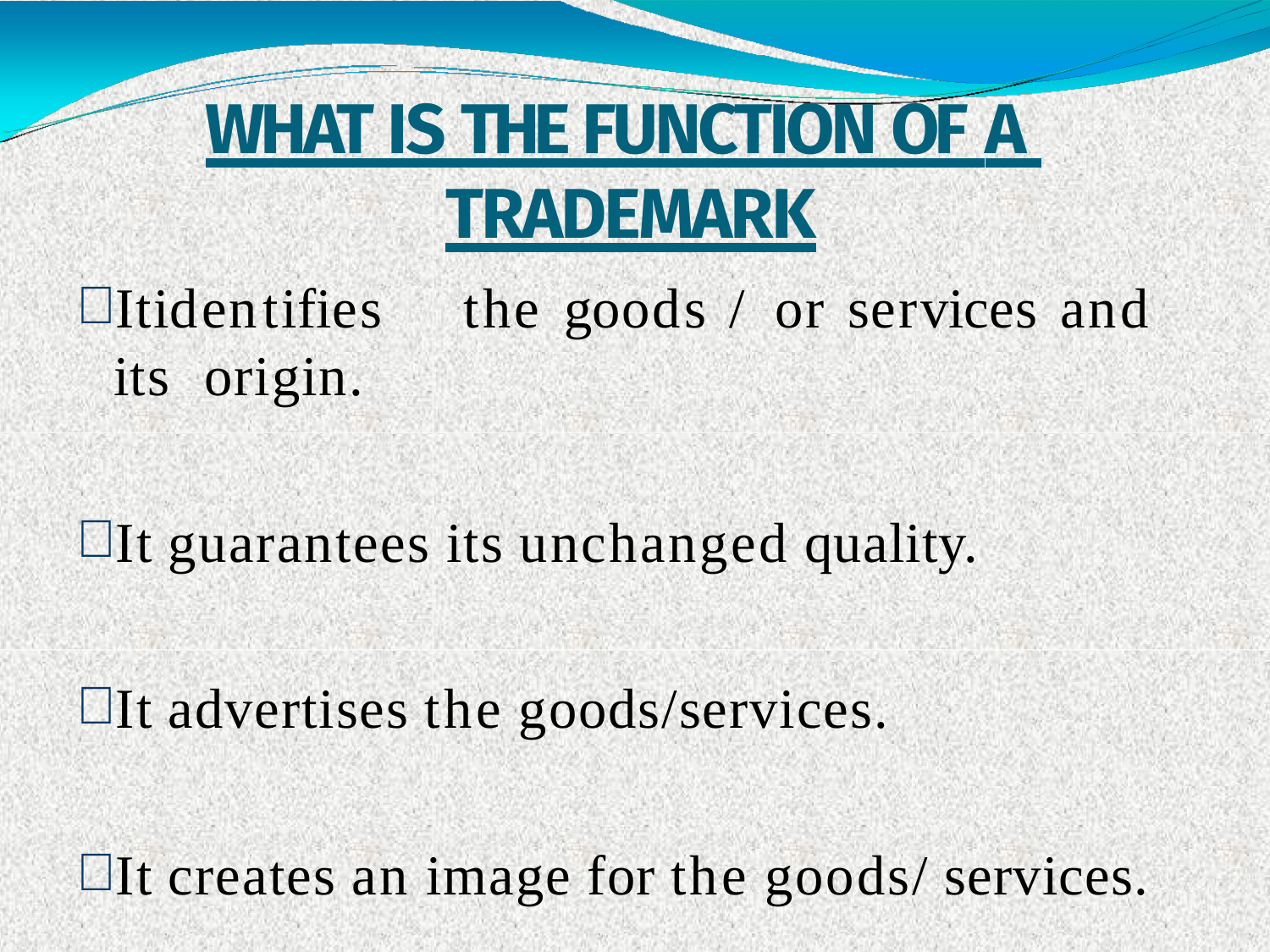

# WHAT IS THE FUNCTION OF A  TRADEMARK
It	identifies	the	goods	/	or services	and	its  origin.

It guarantees its unchanged quality.

It advertises the goods/services.

It creates an image for the goods/ services.